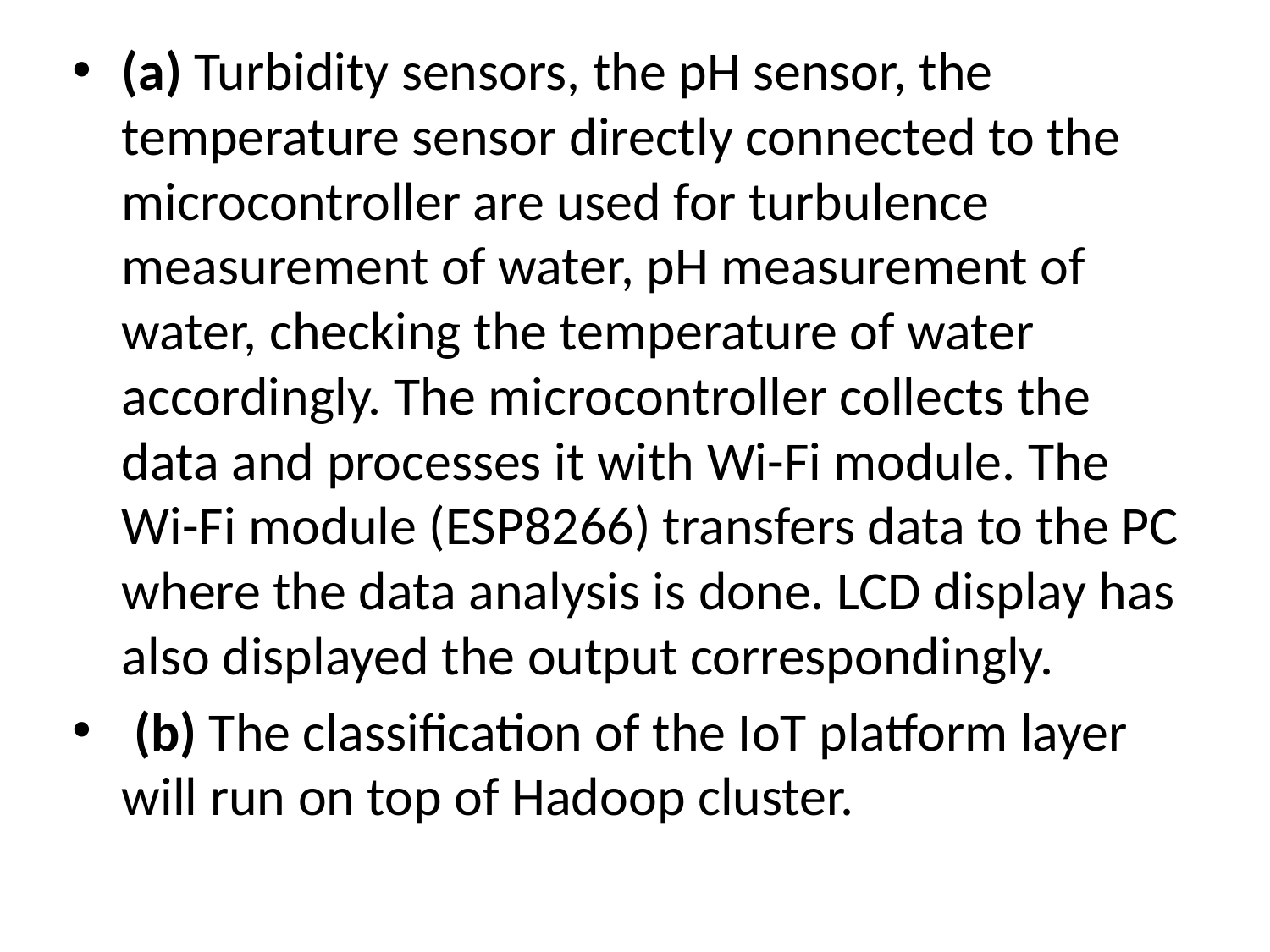

(a) Turbidity sensors, the pH sensor, the temperature sensor directly connected to the microcontroller are used for turbulence measurement of water, pH measurement of water, checking the temperature of water accordingly. The microcontroller collects the data and processes it with Wi-Fi module. The Wi-Fi module (ESP8266) transfers data to the PC where the data analysis is done. LCD display has also displayed the output correspondingly.
 (b) The classification of the IoT platform layer will run on top of Hadoop cluster.